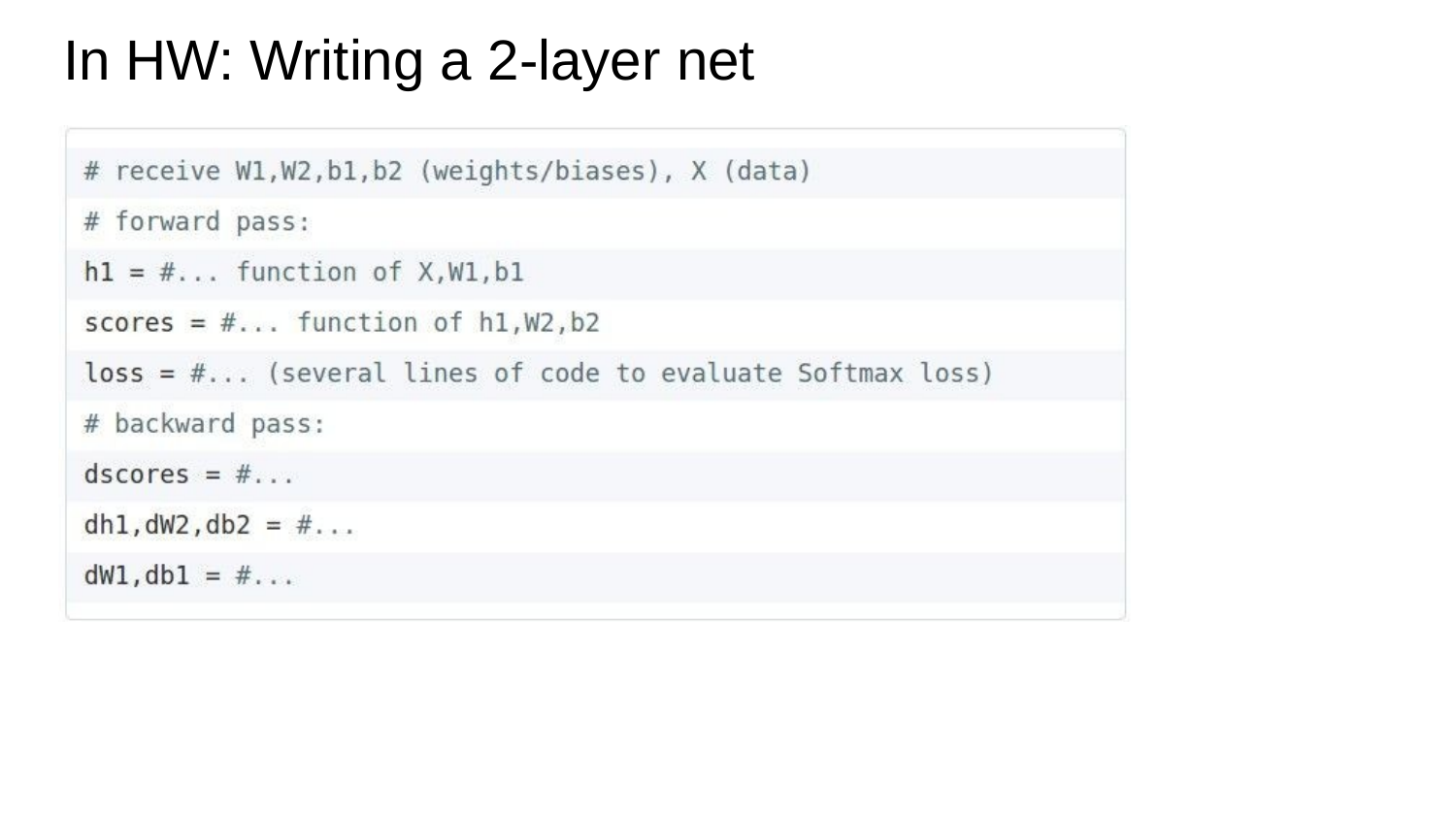

# In HW: Writing a 2-layer net

Lecture 4 - 88
Fei-Fei Li & Justin Johnson & Serena Yeung
April 12, 2018